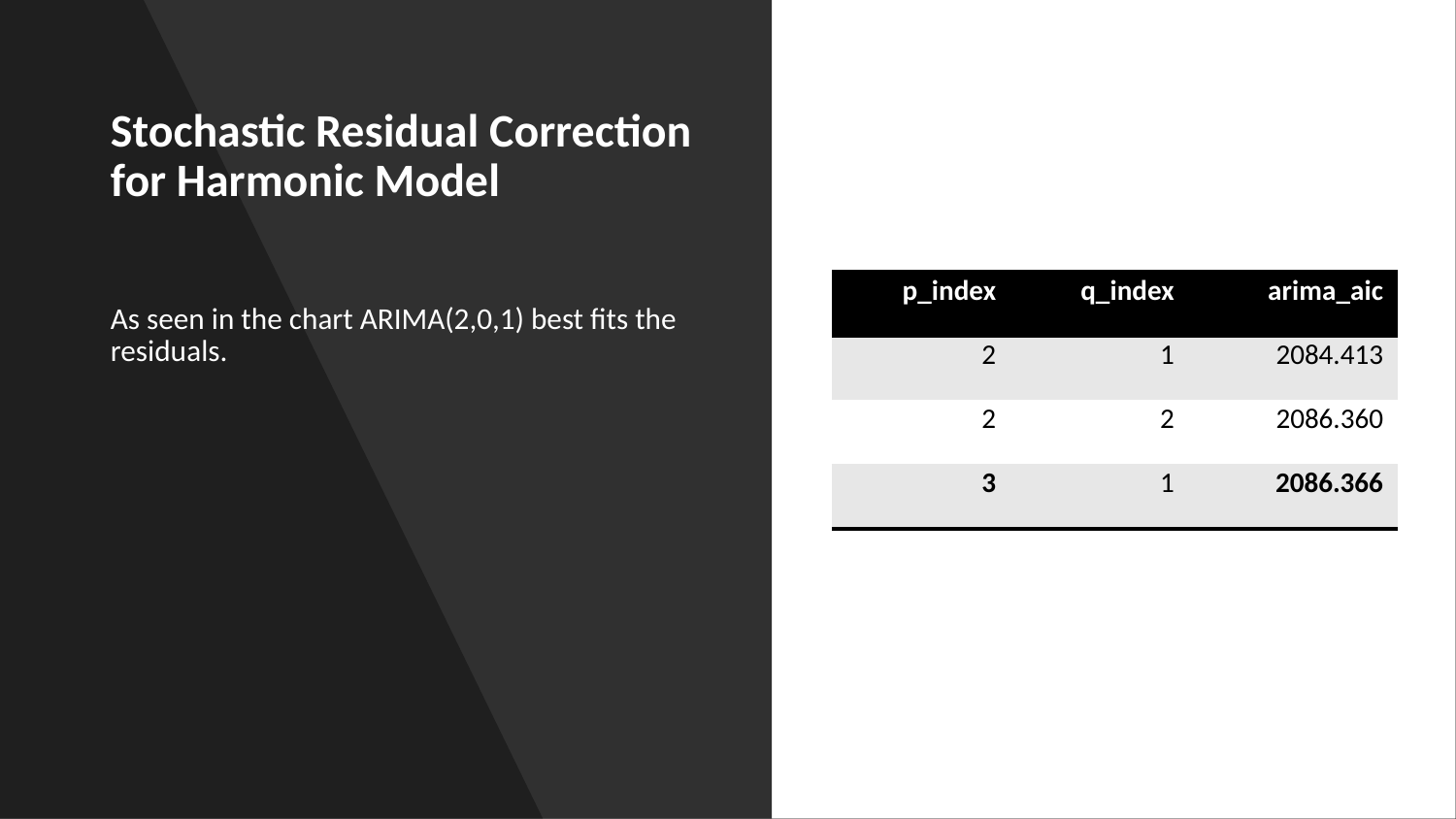

# Stochastic Residual Correction for Harmonic Model

As seen in the chart ARIMA(2,0,1) best fits the residuals.
| p\_index | q\_index | arima\_aic |
| --- | --- | --- |
| 2 | 1 | 2084.413 |
| 2 | 2 | 2086.360 |
| 3 | 1 | 2086.366 |